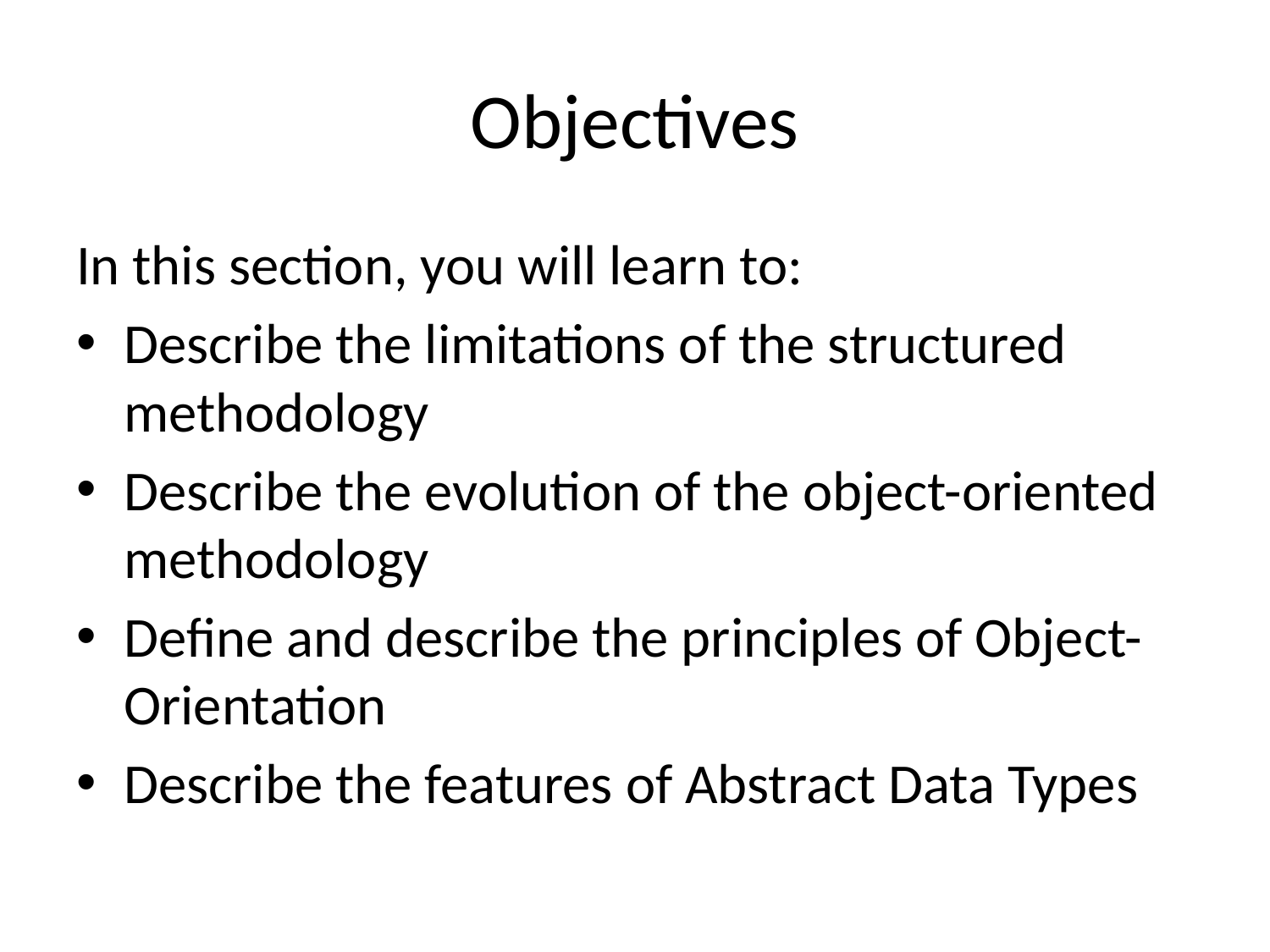

# Objectives
In this section, you will learn to:
Describe the limitations of the structured methodology
Describe the evolution of the object-oriented methodology
Define and describe the principles of Object-Orientation
Describe the features of Abstract Data Types